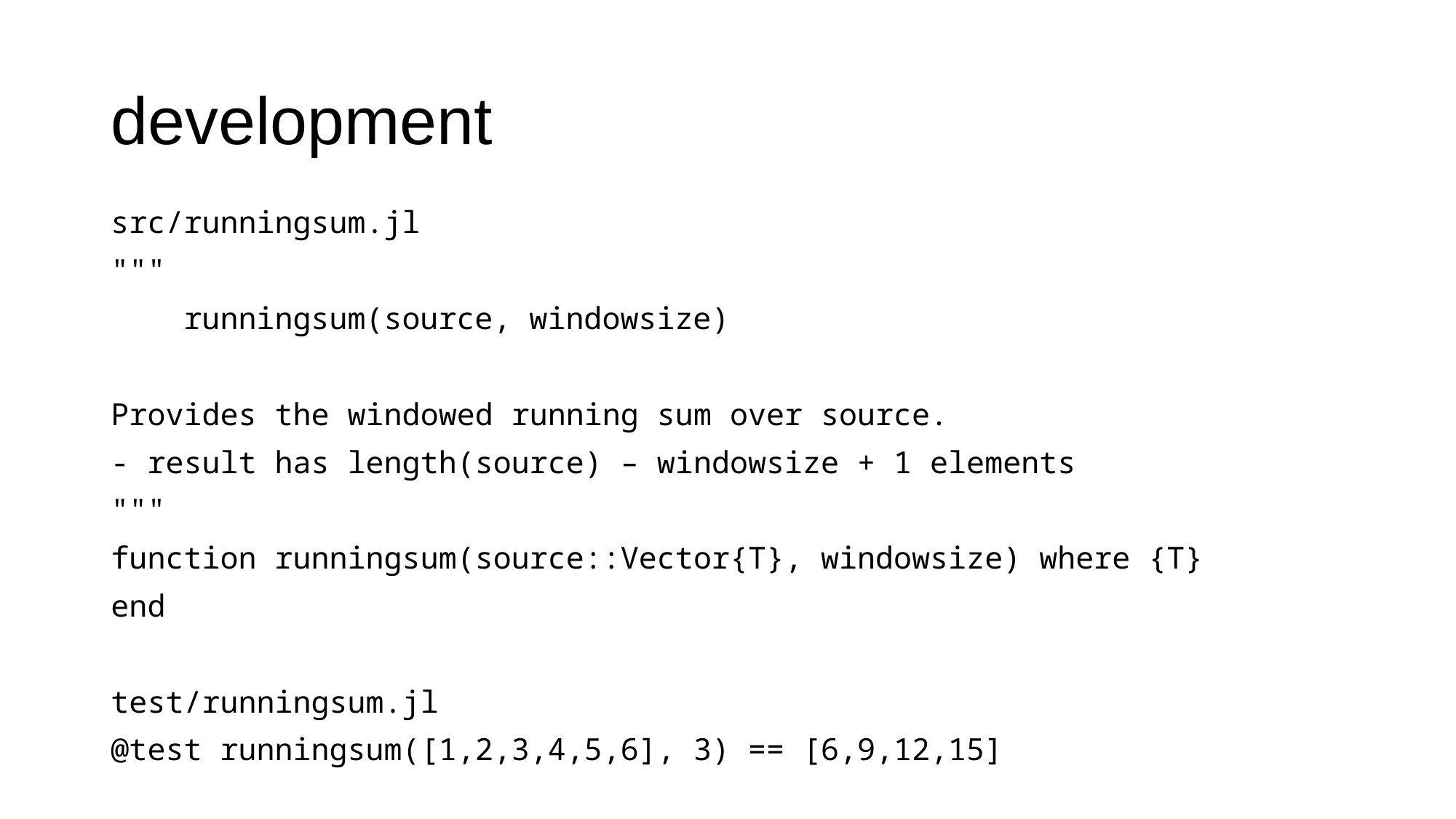

# development
src/runningsum.jl
"""
    runningsum(source, windowsize)

Provides the windowed running sum over source.
- result has length(source) – windowsize + 1 elements
"""
function runningsum(source::Vector{T}, windowsize) where {T}
end

test/runningsum.jl
@test runningsum([1,2,3,4,5,6], 3) == [6,9,12,15]